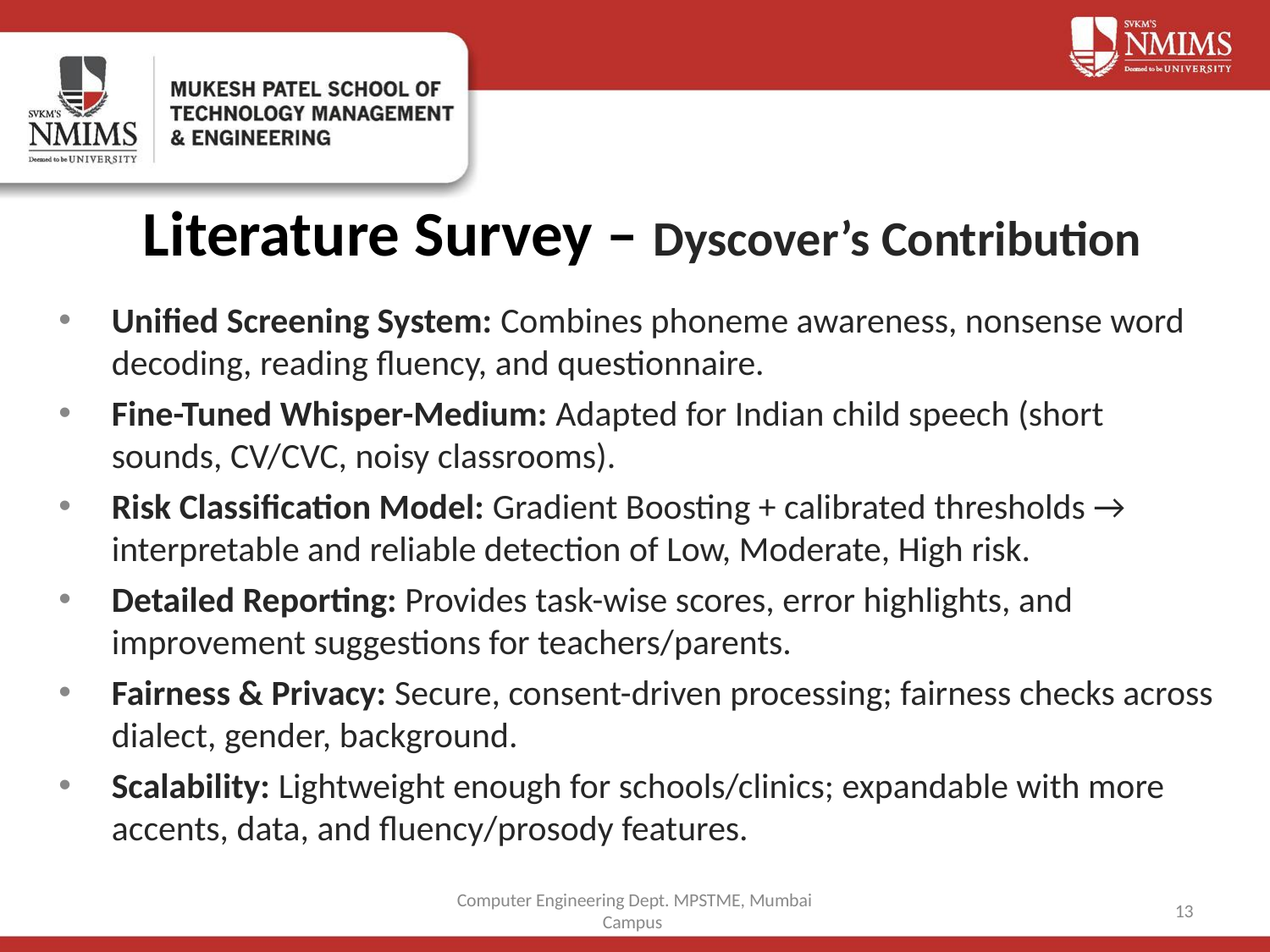

# Literature Survey – Dyscover’s Contribution
Unified Screening System: Combines phoneme awareness, nonsense word decoding, reading fluency, and questionnaire.
Fine-Tuned Whisper-Medium: Adapted for Indian child speech (short sounds, CV/CVC, noisy classrooms).
Risk Classification Model: Gradient Boosting + calibrated thresholds → interpretable and reliable detection of Low, Moderate, High risk.
Detailed Reporting: Provides task-wise scores, error highlights, and improvement suggestions for teachers/parents.
Fairness & Privacy: Secure, consent-driven processing; fairness checks across dialect, gender, background.
Scalability: Lightweight enough for schools/clinics; expandable with more accents, data, and fluency/prosody features.

Computer Engineering Dept. MPSTME, Mumbai Campus
13